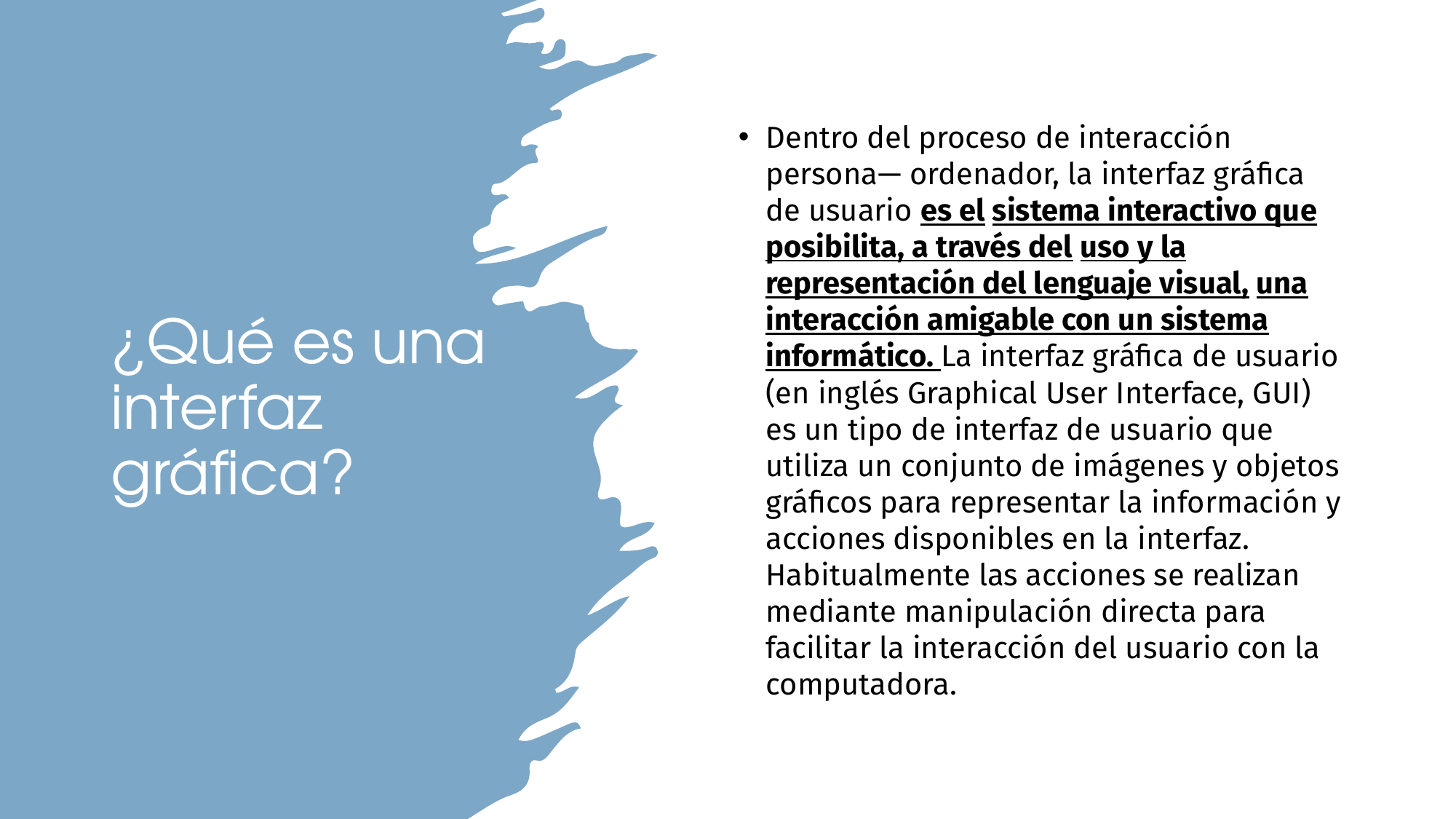

# ¿Qué es una interfaz gráfica?
Dentro del proceso de interacción persona— ordenador, la interfaz gráfica de usuario es el sistema interactivo que posibilita, a través del uso y la representación del lenguaje visual, una interacción amigable con un sistema informático. La interfaz gráfica de usuario (en inglés Graphical User Interface, GUI) es un tipo de interfaz de usuario que utiliza un conjunto de imágenes y objetos gráficos para representar la información y acciones disponibles en la interfaz. Habitualmente las acciones se realizan mediante manipulación directa para facilitar la interacción del usuario con la computadora.